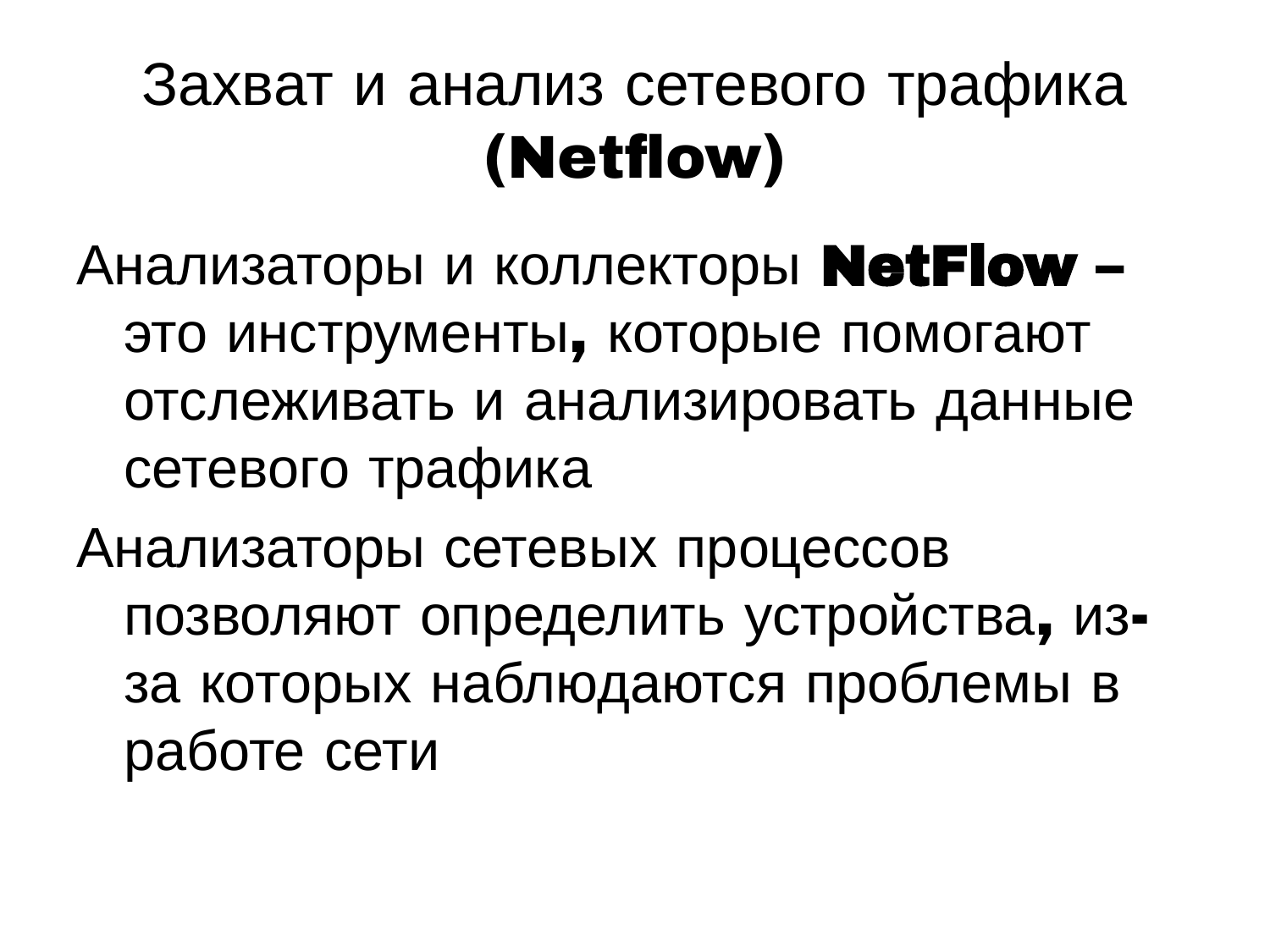

# Захват и анализ сетевого трафика (Netflow)
Анализаторы и коллекторы NetFlow – это инструменты, которые помогают отслеживать и анализировать данные сетевого трафика
Анализаторы сетевых процессов позволяют определить устройства, из-за которых наблюдаются проблемы в работе сети